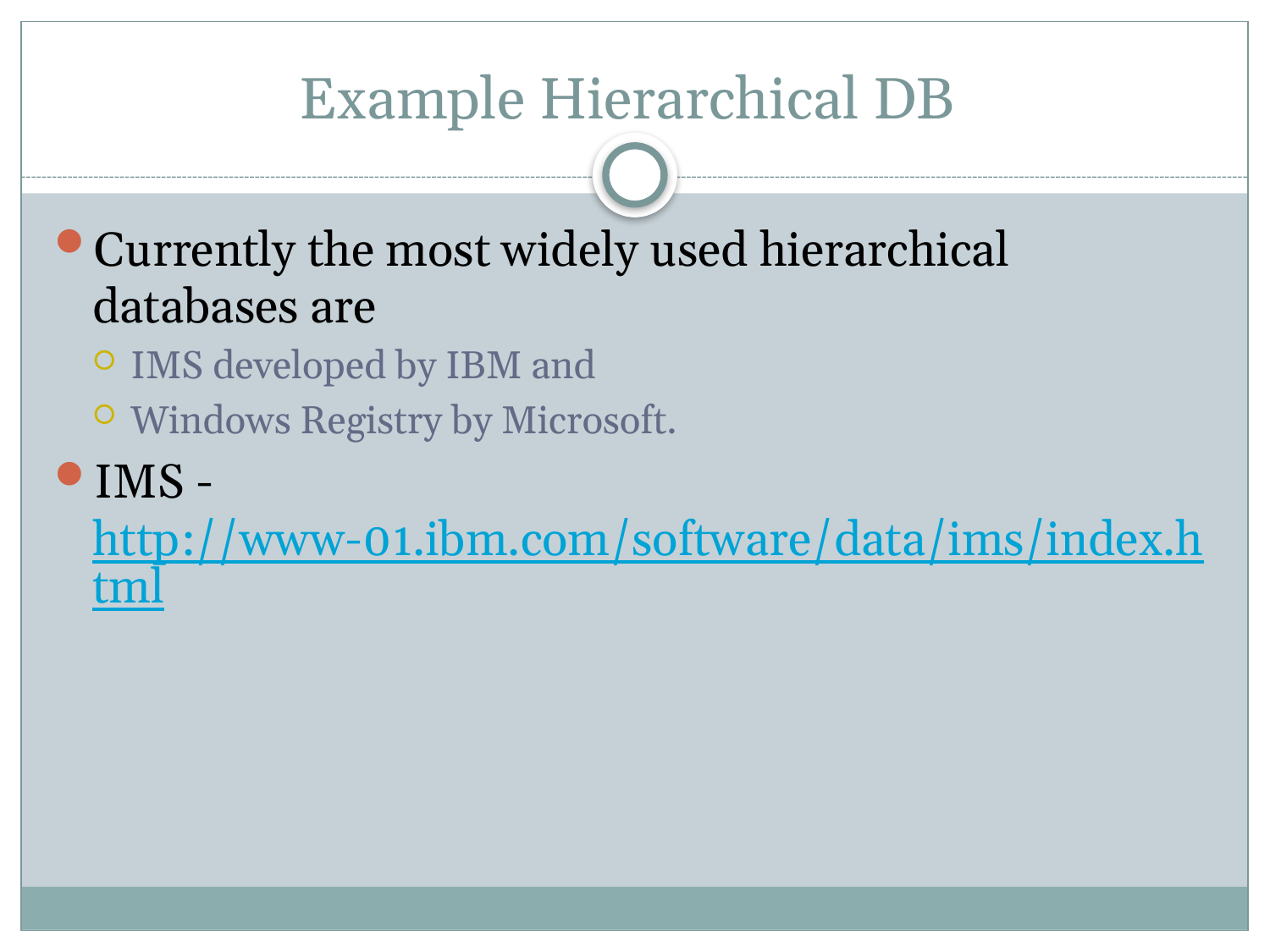

# Example Hierarchical DB
Currently the most widely used hierarchical databases are
IMS developed by IBM and
Windows Registry by Microsoft.
IMS - http://www-01.ibm.com/software/data/ims/index.html